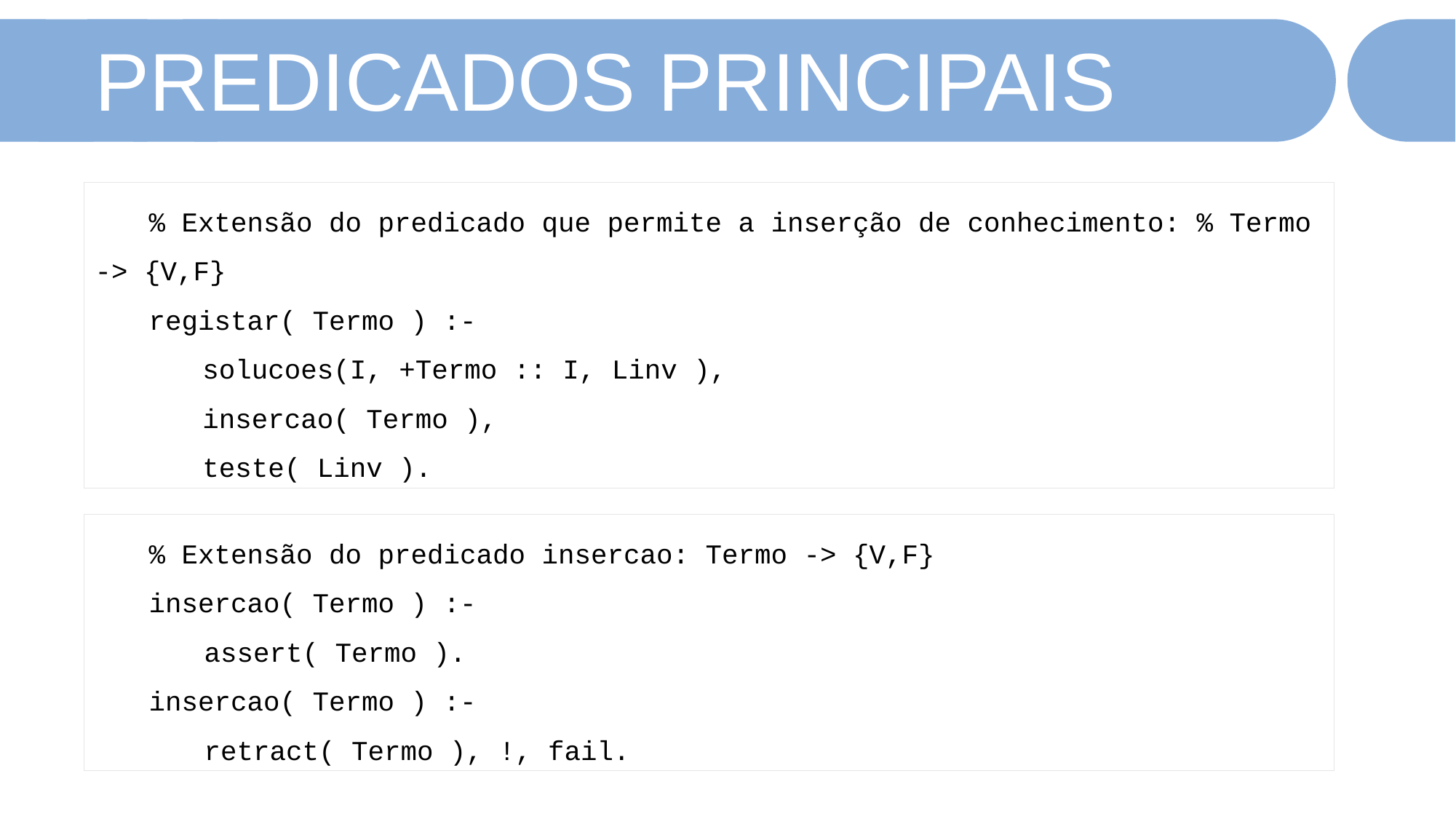

PREDICADOS PRINCIPAIS
% Extensão do predicado que permite a inserção de conhecimento: % Termo -> {V,F}
registar( Termo ) :-
solucoes(I, +Termo :: I, Linv ),
insercao( Termo ),
teste( Linv ).

% Extensão do predicado insercao: Termo -> {V,F}
insercao( Termo ) :-
	assert( Termo ).
insercao( Termo ) :-
	retract( Termo ), !, fail.